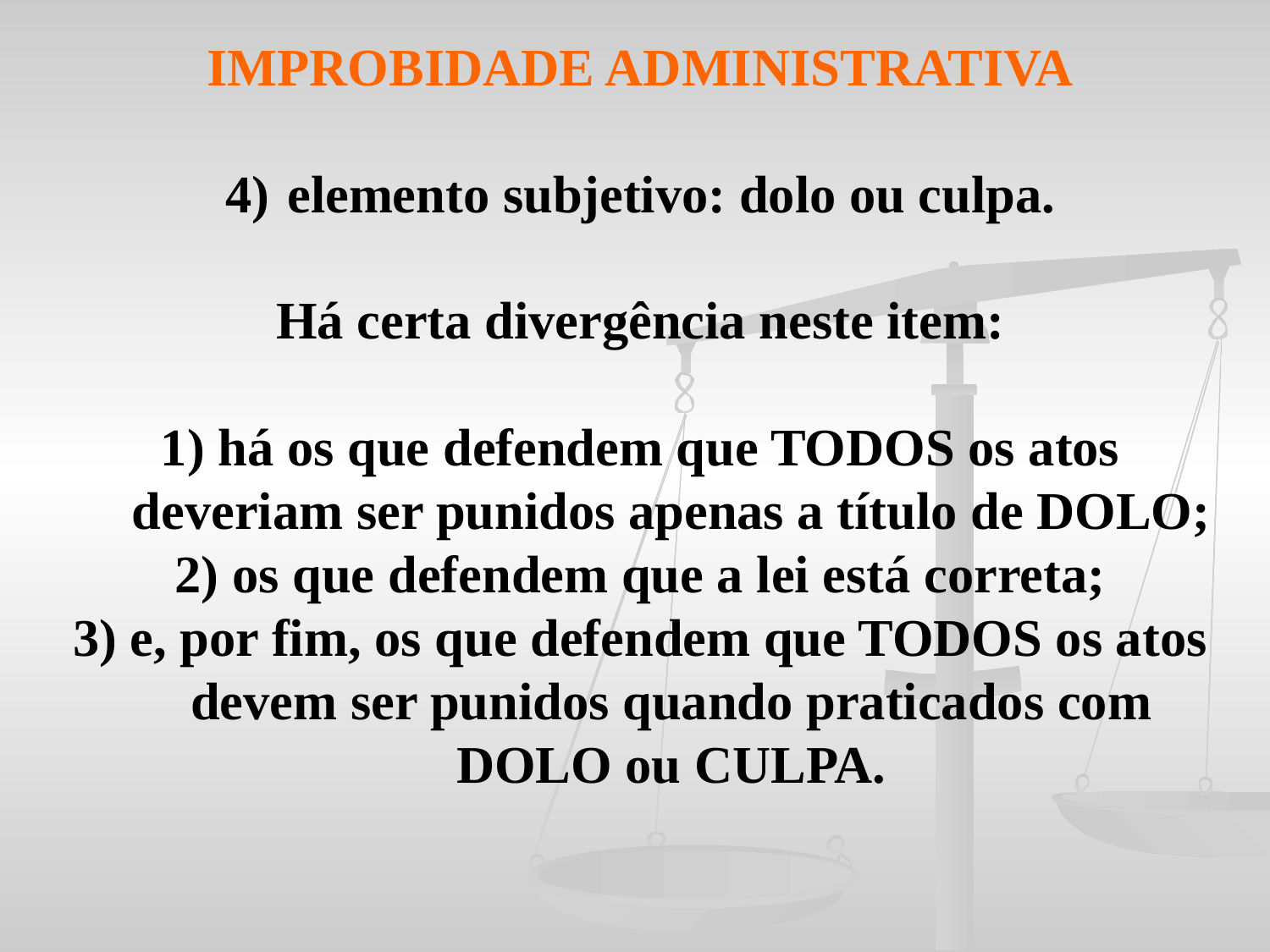

IMPROBIDADE ADMINISTRATIVA

4)	elemento subjetivo: dolo ou culpa.

Há certa divergência neste item:

1) há os que defendem que TODOS os atos deveriam ser punidos apenas a título de DOLO;
2) os que defendem que a lei está correta;
3) e, por fim, os que defendem que TODOS os atos devem ser punidos quando praticados com DOLO ou CULPA.